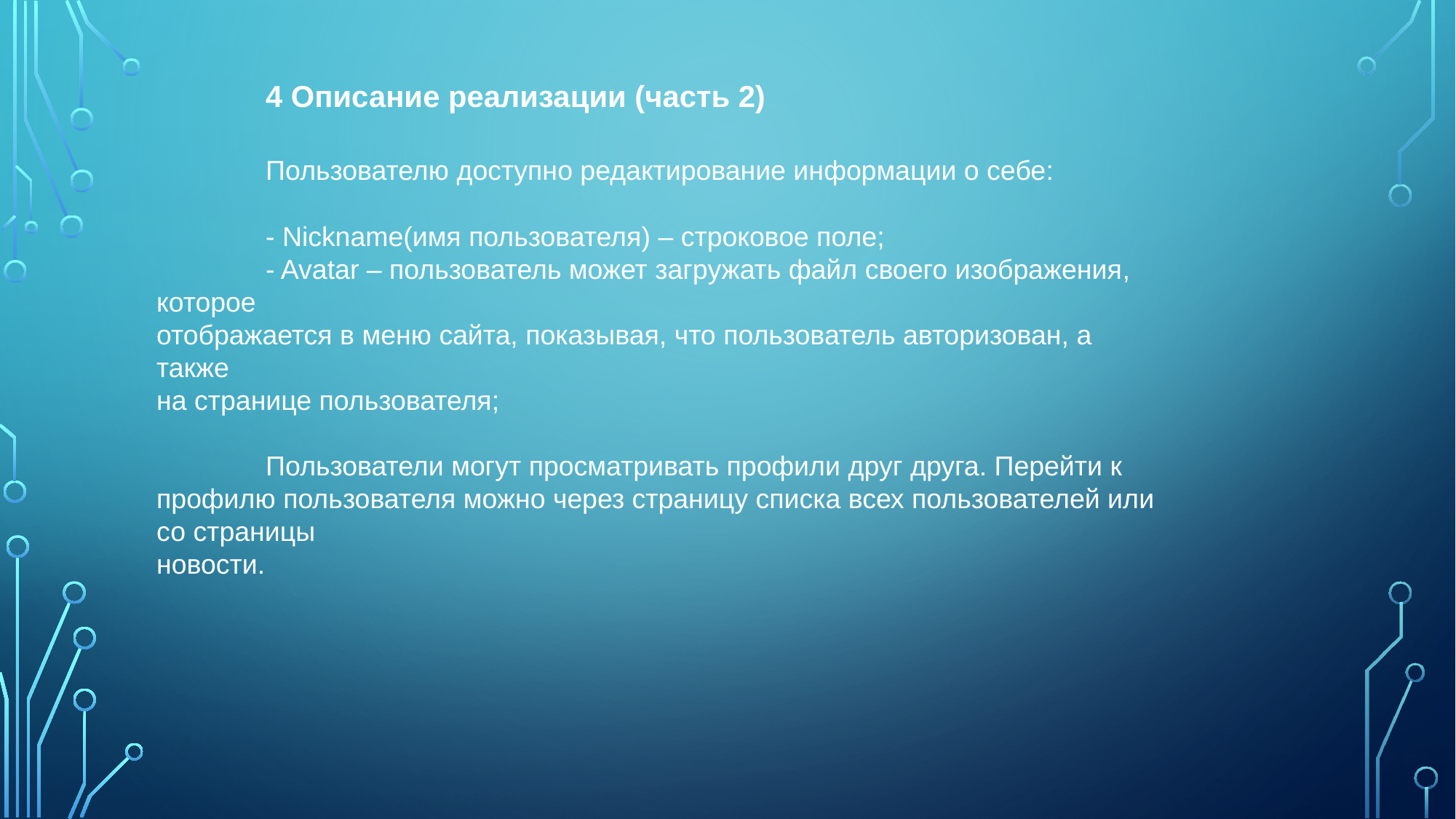

4 Описание реализации (часть 2)

	Пользователю доступно редактирование информации о себе:

	- Nickname(имя пользователя) – строковое поле;
	- Avatar – пользователь может загружать файл своего изображения, которое
отображается в меню сайта, показывая, что пользователь авторизован, а также
на странице пользователя;

	Пользователи могут просматривать профили друг друга. Перейти к профилю пользователя можно через страницу списка всех пользователей или со страницы
новости.